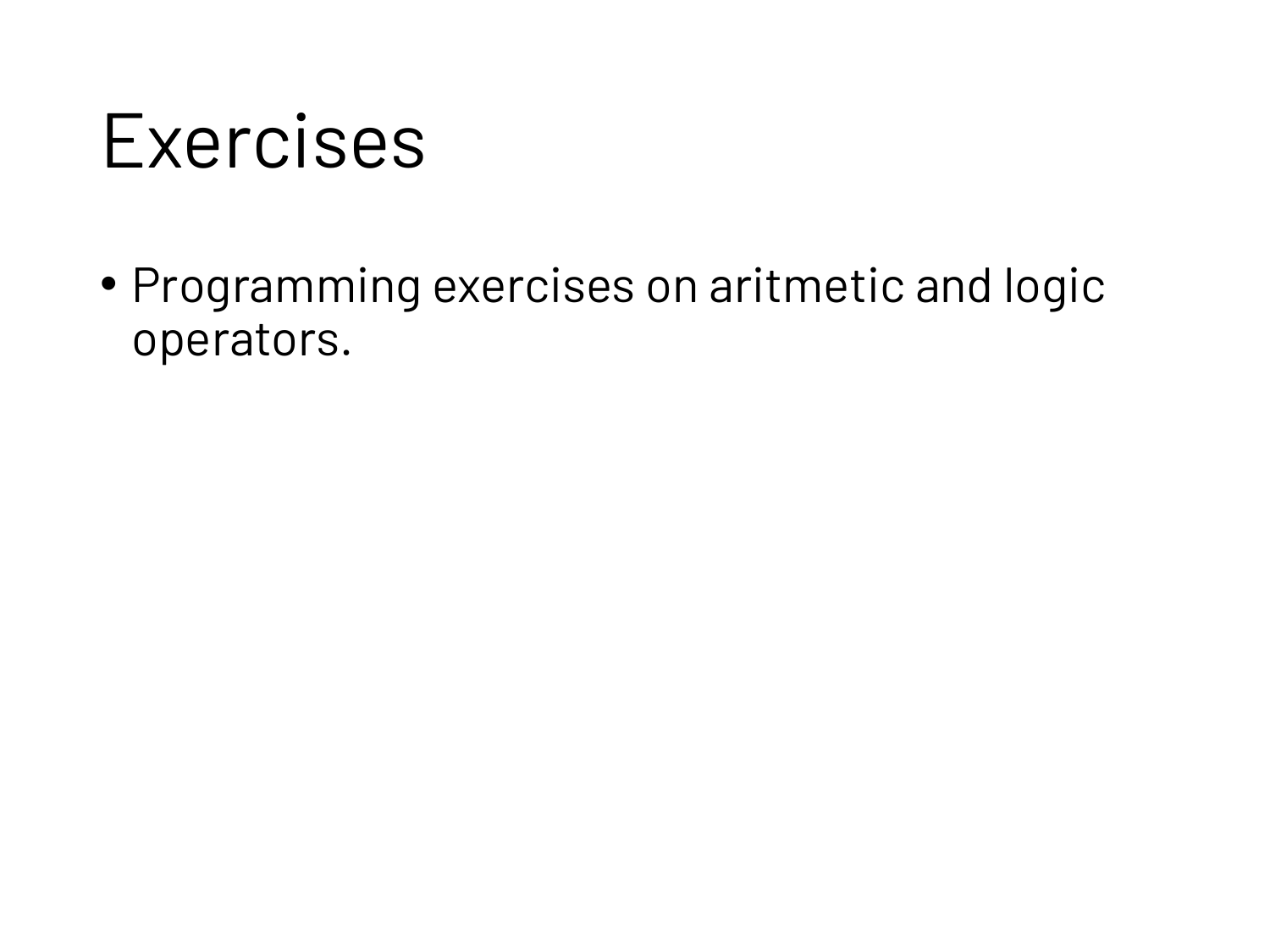

# Exercises
Programming exercises on aritmetic and logic operators.